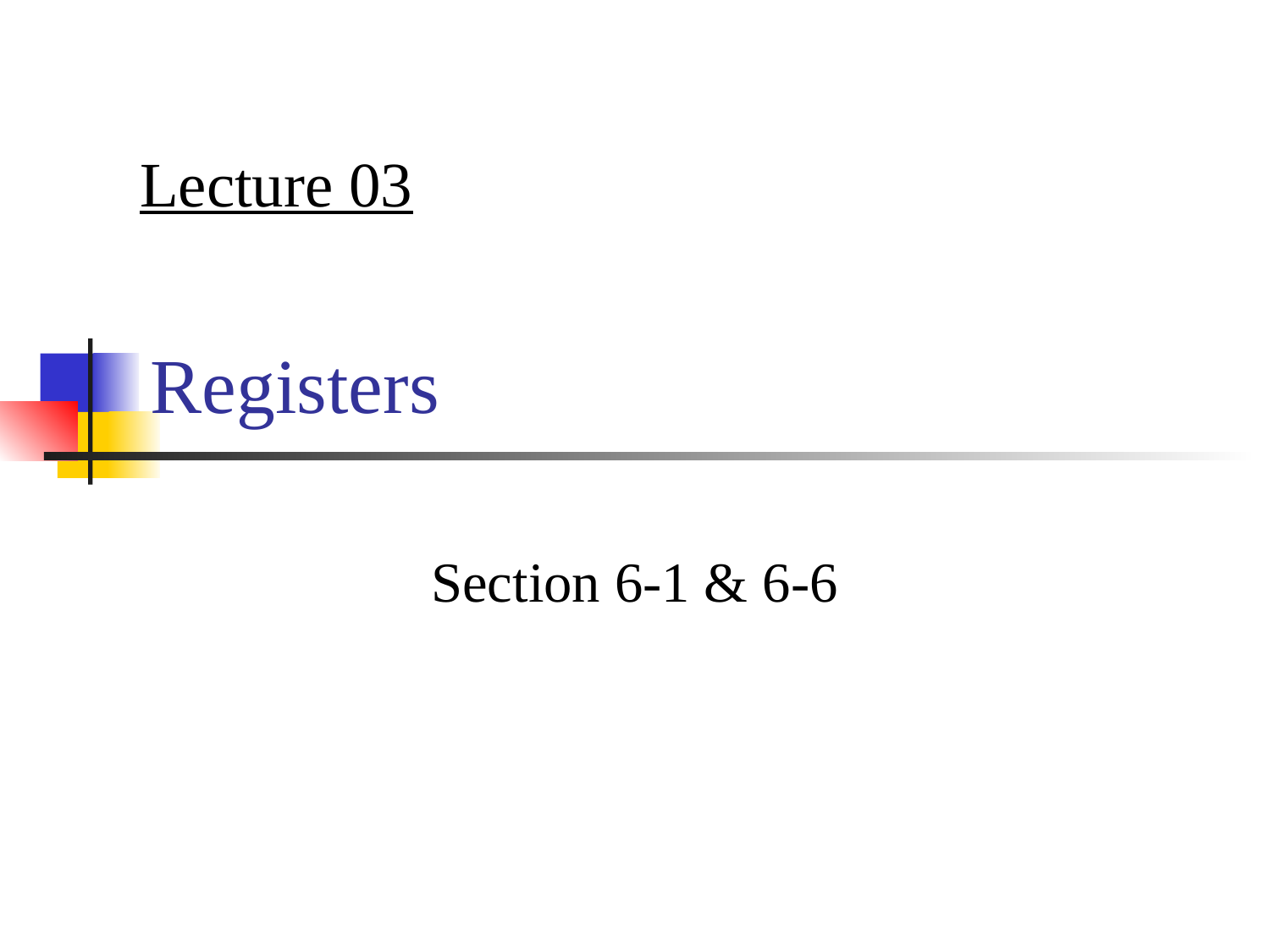

Lecture 03
# Registers
Section 6-1 & 6-6